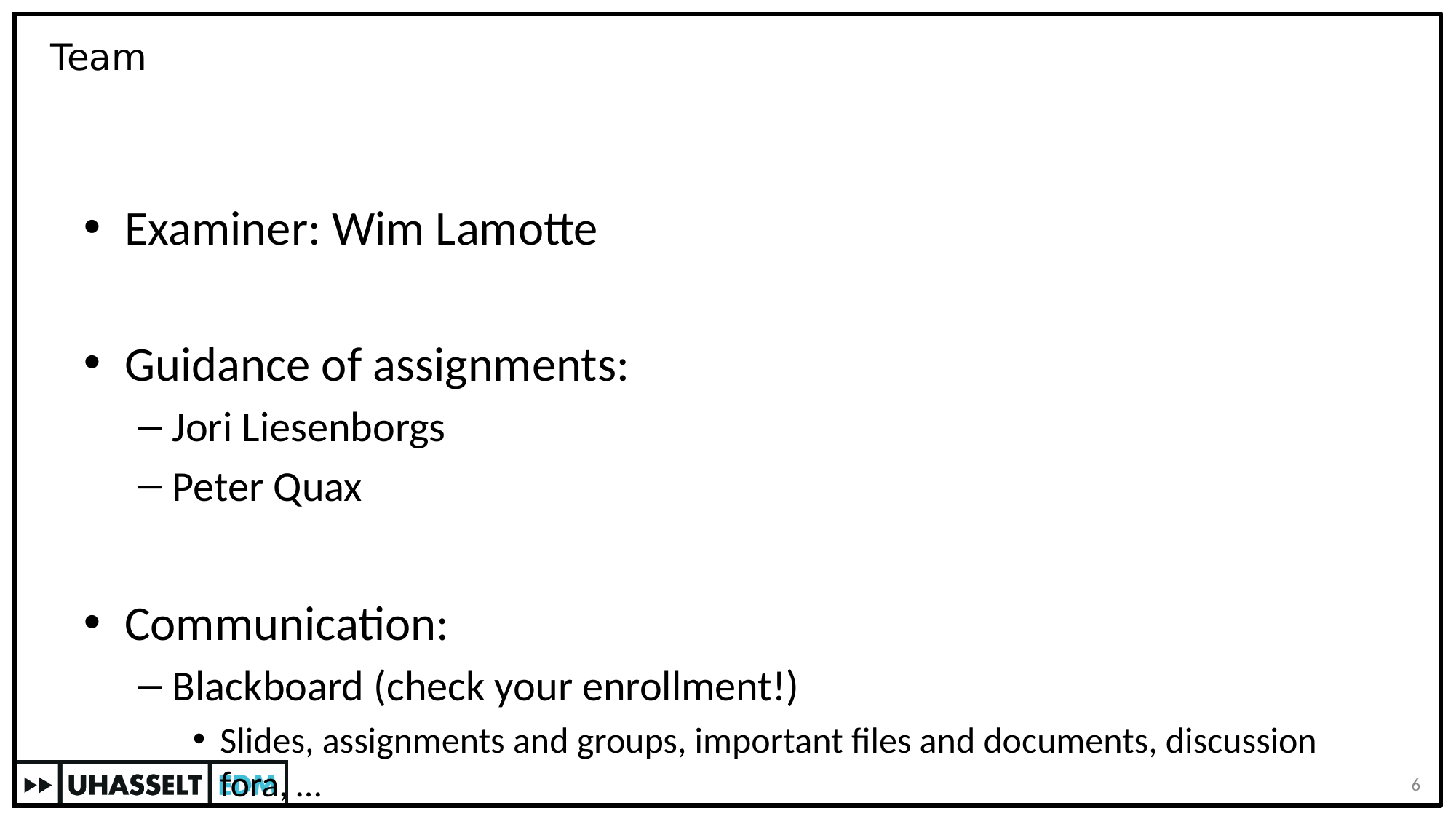

# Team
Examiner: Wim Lamotte

Guidance of assignments:
Jori Liesenborgs
Peter Quax

Communication:
Blackboard (check your enrollment!)
Slides, assignments and groups, important files and documents, discussion fora, …
1 E-mail: mailto:datacomp@edm.uhasselt.be
6